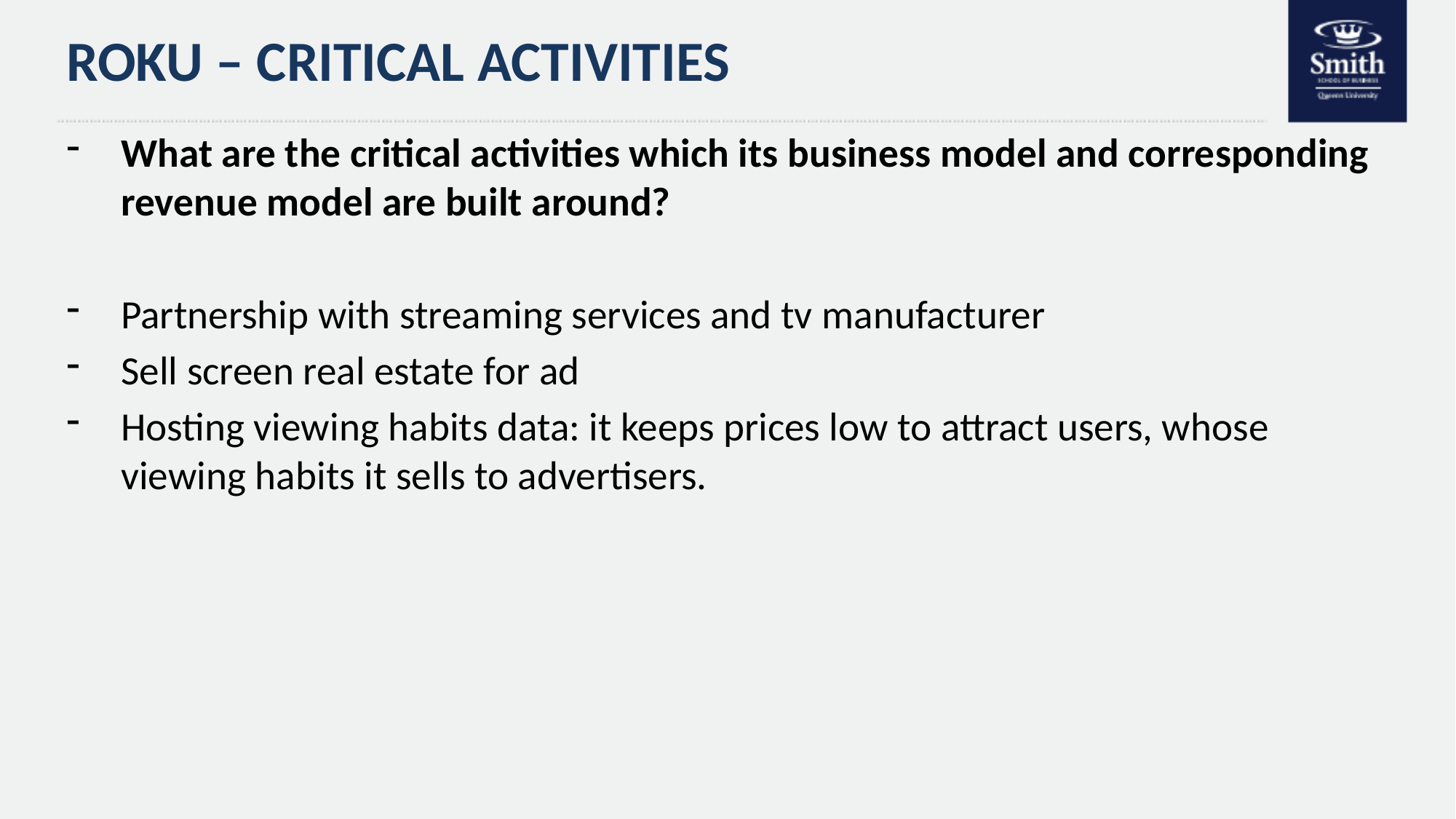

# ROKU – CRITICAL ACTIVITIES
What are the critical activities which its business model and corresponding revenue model are built around?

Partnership with streaming services and tv manufacturer
Sell screen real estate for ad
Hosting viewing habits data: it keeps prices low to attract users, whose viewing habits it sells to advertisers.